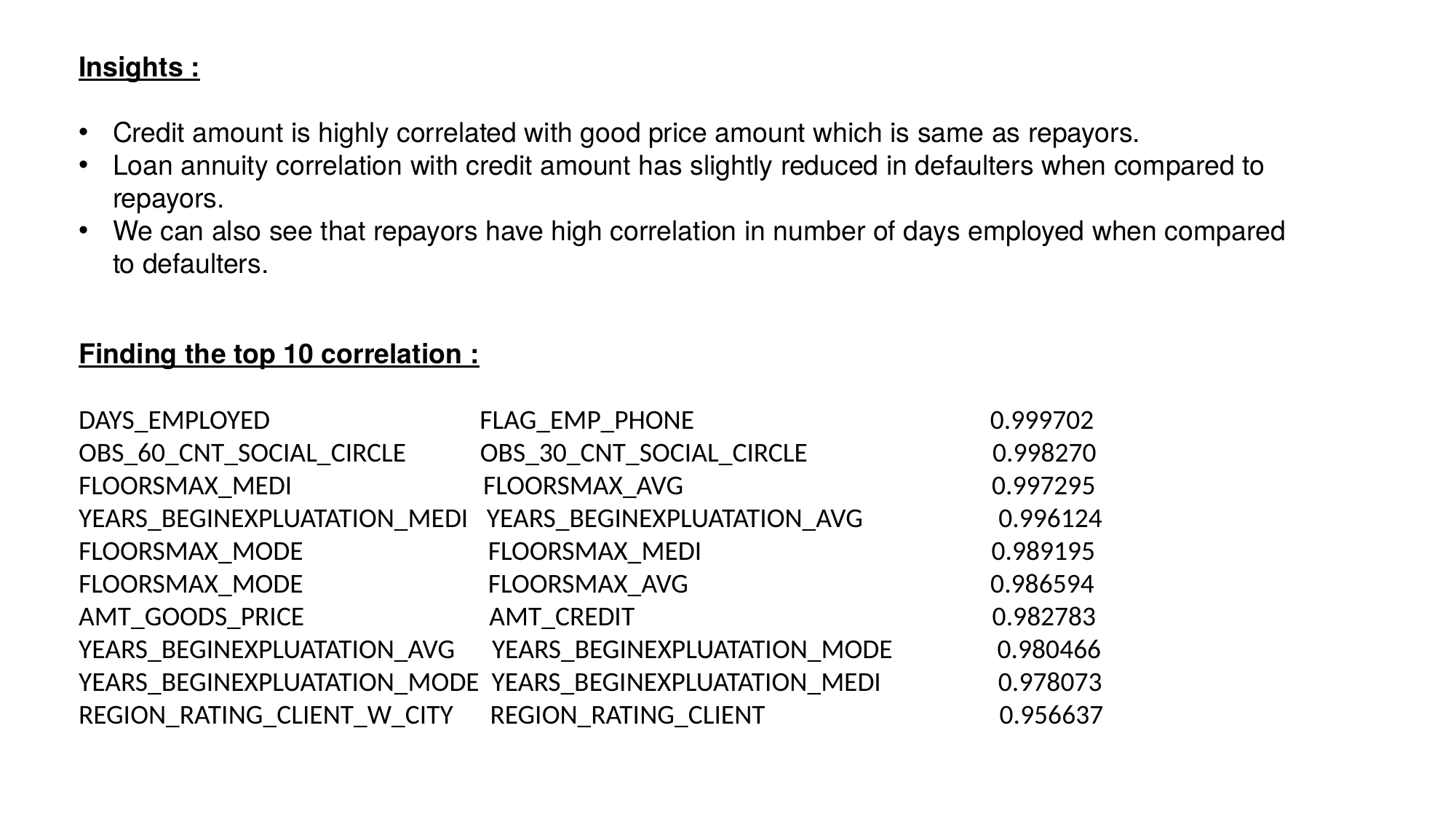

Insights :

Credit amount is highly correlated with good price amount which is same as repayors.
Loan annuity correlation with credit amount has slightly reduced in defaulters when compared to repayors.
We can also see that repayors have high correlation in number of days employed when compared to defaulters.

Finding the top 10 correlation :

DAYS_EMPLOYED                                  FLAG_EMP_PHONE                                                0.999702
OBS_60_CNT_SOCIAL_CIRCLE            OBS_30_CNT_SOCIAL_CIRCLE                              0.998270
FLOORSMAX_MEDI                               FLOORSMAX_AVG                                                  0.997295
YEARS_BEGINEXPLUATATION_MEDI   YEARS_BEGINEXPLUATATION_AVG                      0.996124
FLOORSMAX_MODE                              FLOORSMAX_MEDI                                               0.989195
FLOORSMAX_MODE                              FLOORSMAX_AVG                                                 0.986594
AMT_GOODS_PRICE                              AMT_CREDIT                                                          0.982783
YEARS_BEGINEXPLUATATION_AVG      YEARS_BEGINEXPLUATATION_MODE                 0.980466
YEARS_BEGINEXPLUATATION_MODE  YEARS_BEGINEXPLUATATION_MEDI                   0.978073
REGION_RATING_CLIENT_W_CITY      REGION_RATING_CLIENT                                      0.956637